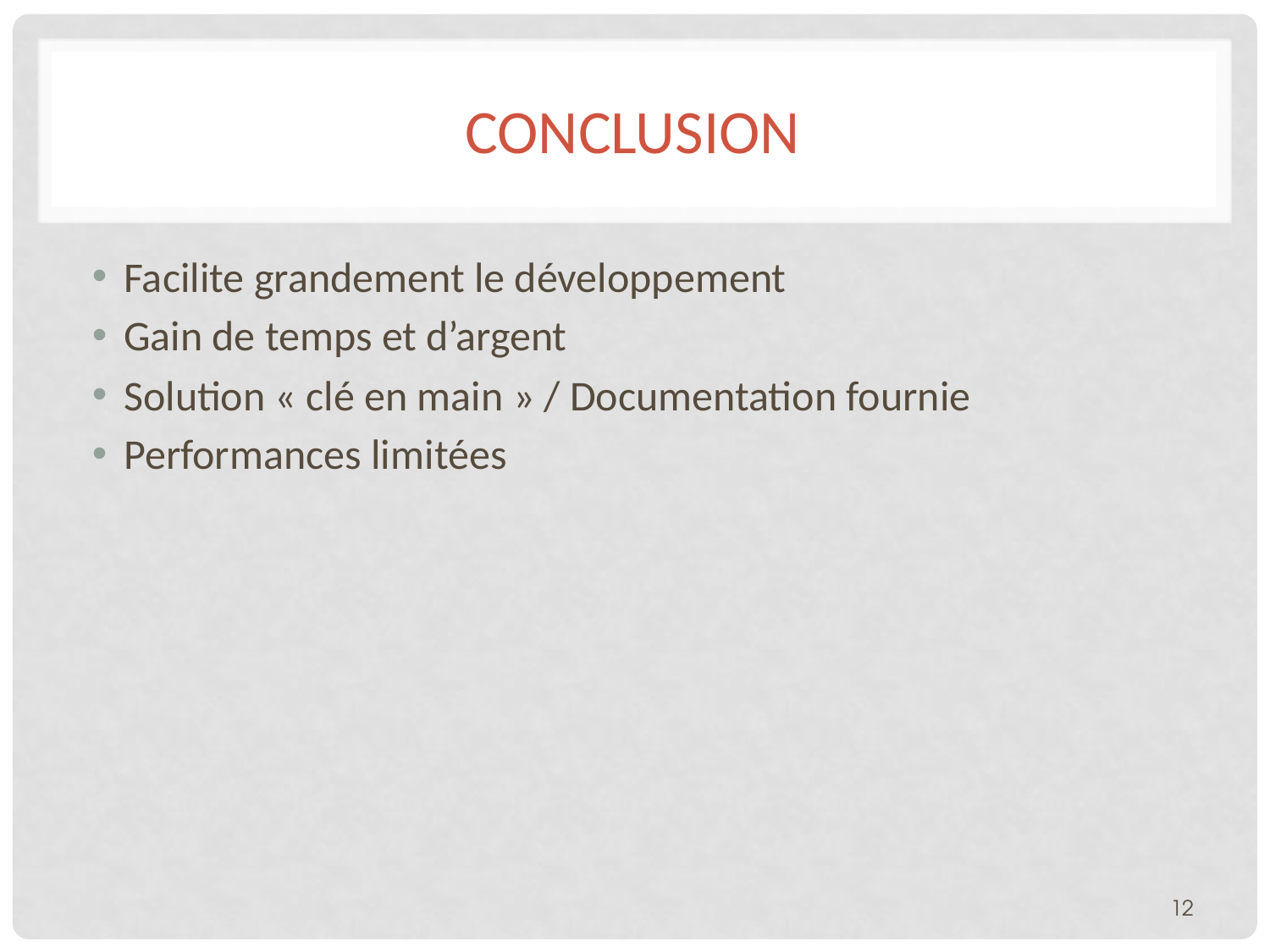

# Conclusion
Facilite grandement le développement
Gain de temps et d’argent
Solution « clé en main » / Documentation fournie
Performances limitées
12